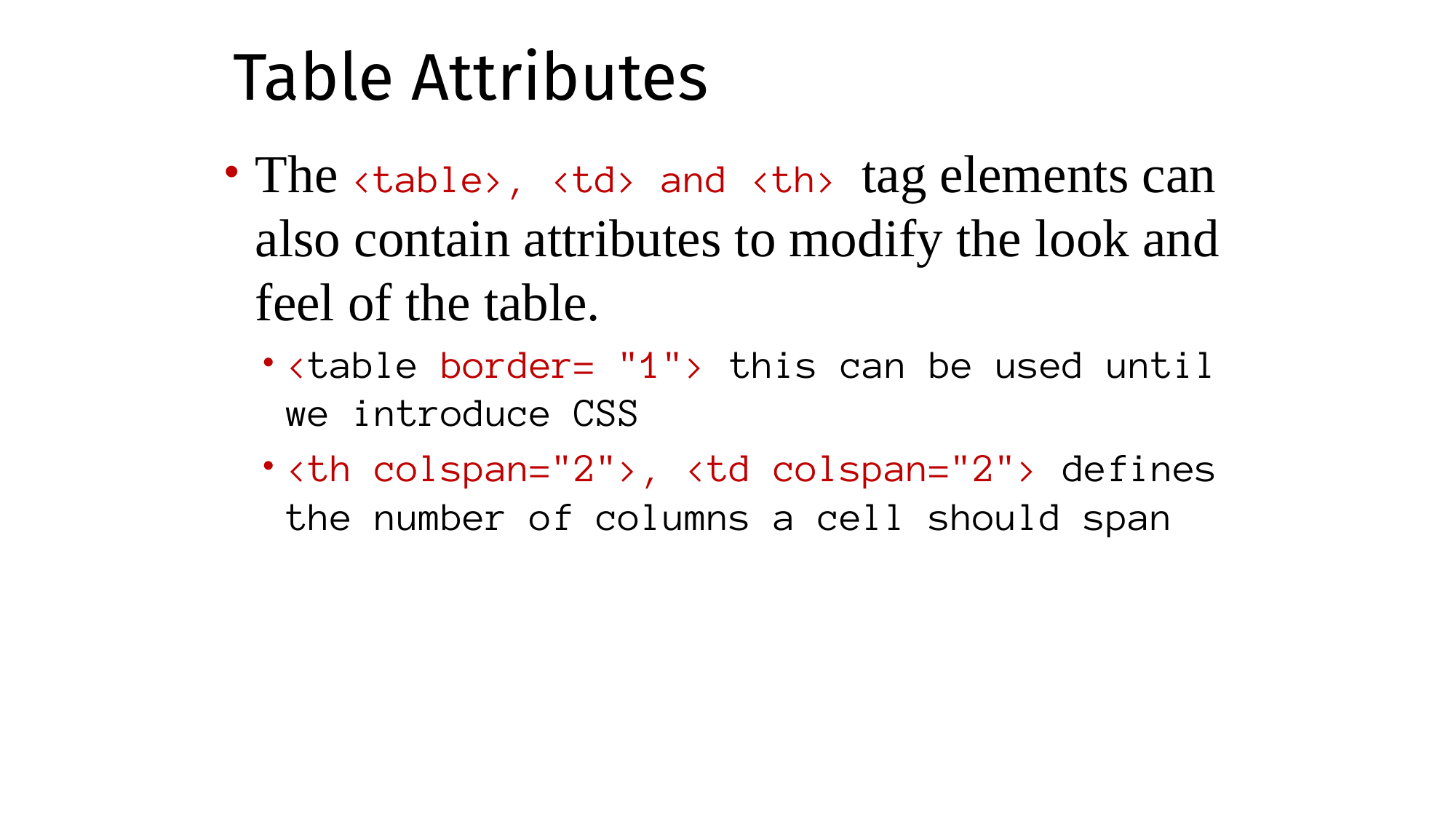

Table Attributes
The <table>, <td> and <th> tag elements can also contain attributes to modify the look and feel of the table.
<table border= "1"> this can be used until we introduce CSS
<th colspan="2">, <td colspan="2"> defines the number of columns a cell should span